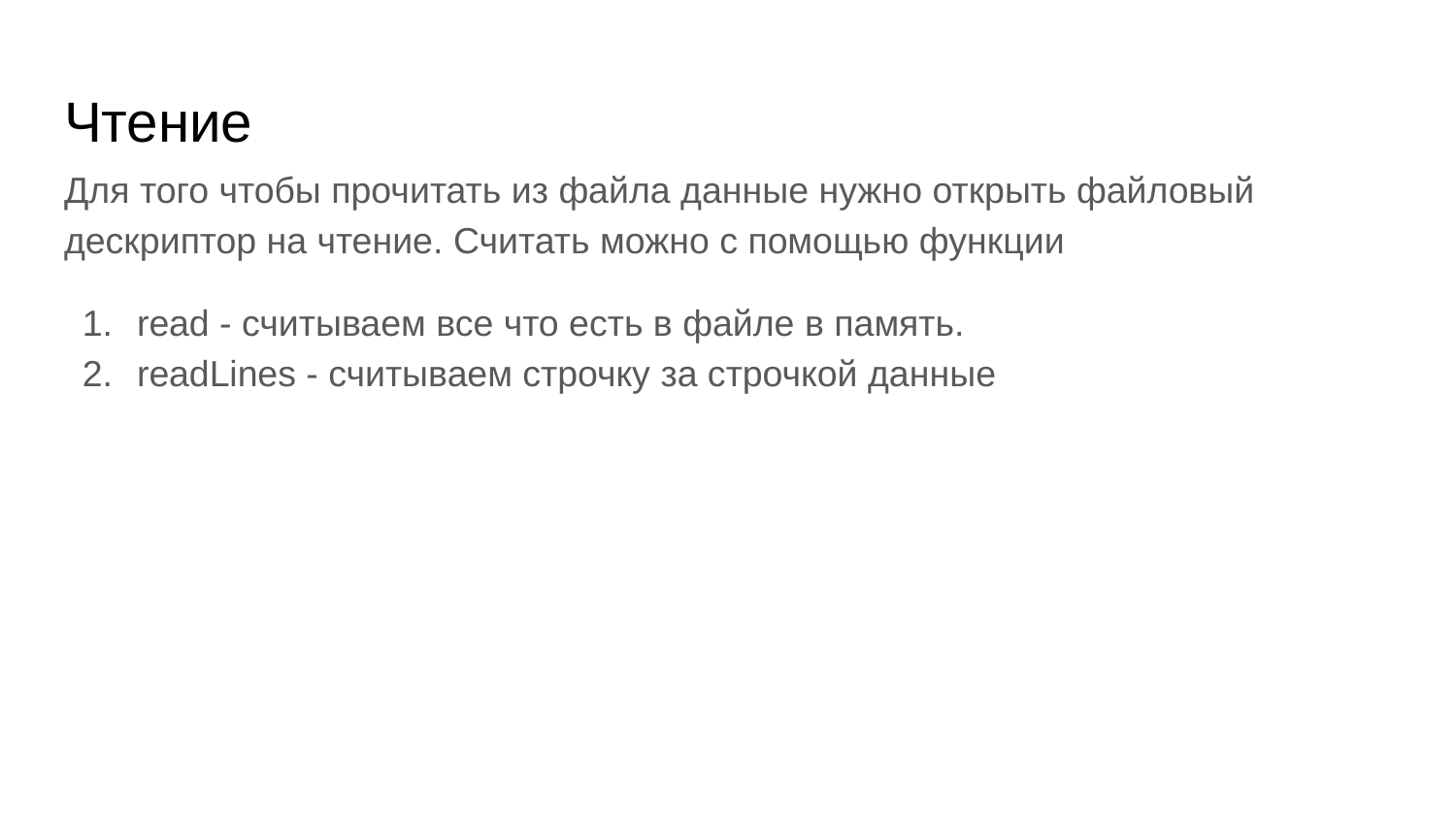

# Чтение
Для того чтобы прочитать из файла данные нужно открыть файловый дескриптор на чтение. Считать можно с помощью функции
read - считываем все что есть в файле в память.
readLines - считываем строчку за строчкой данные